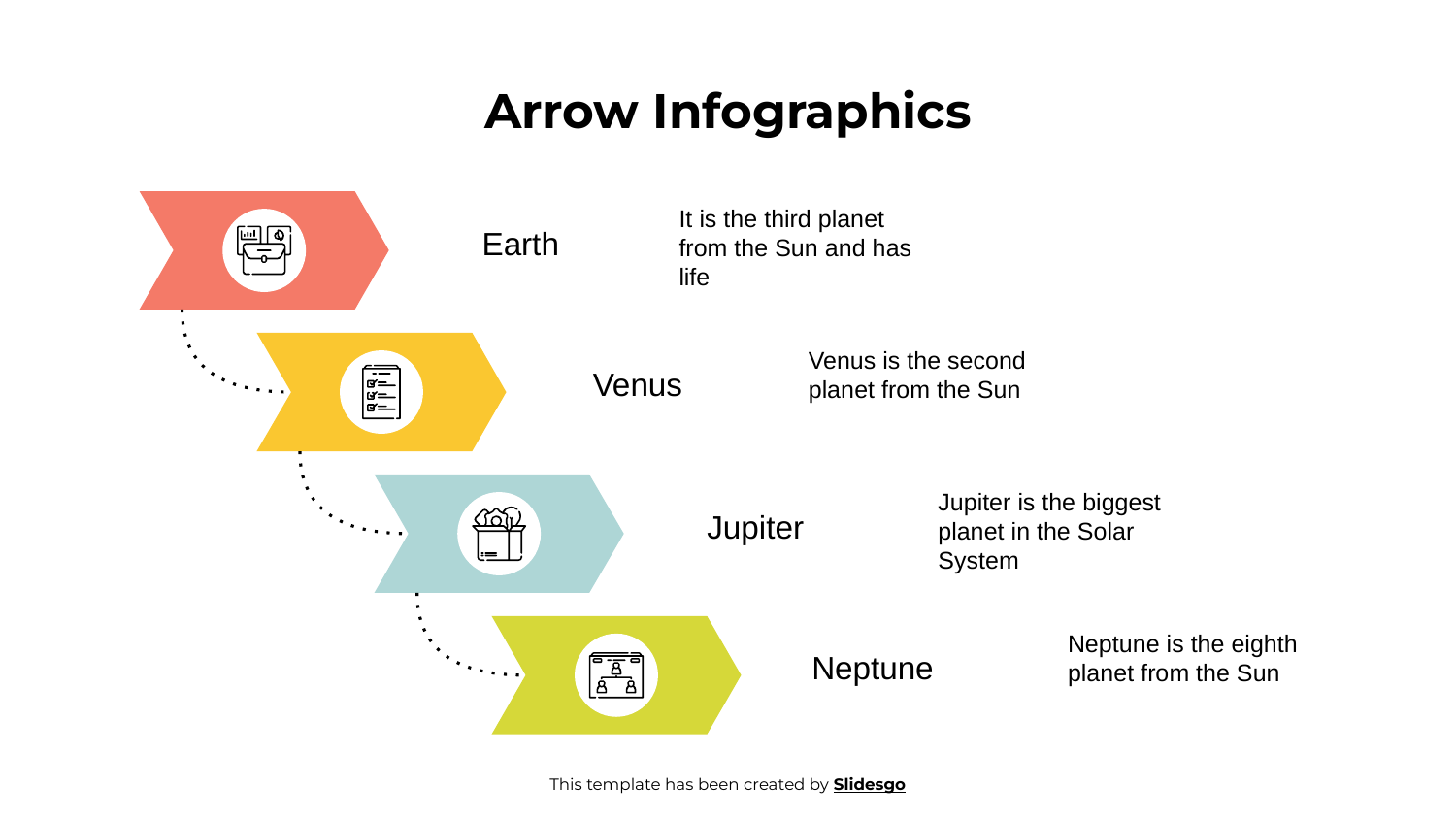

# Arrow Infographics
It is the third planet from the Sun and has life

Earth

Venus is the second planet from the Sun

Venus

Jupiter is the biggest planet in the Solar System

Jupiter

Neptune is the eighth planet from the Sun

Neptune

This template has been created by Slidesgo